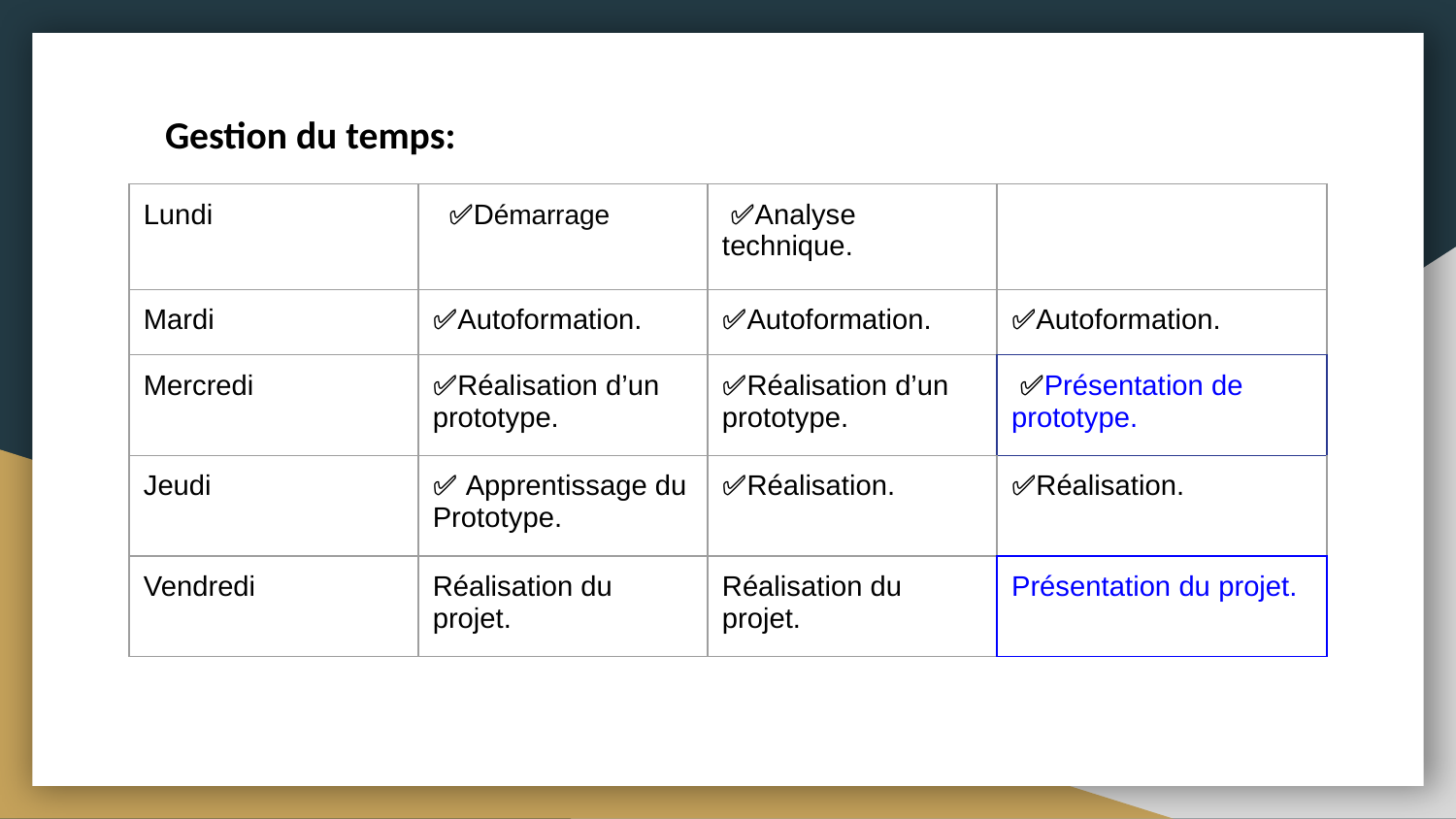

Gestion du temps:
| Lundi | ✅Démarrage | ✅Analyse technique. |  |
| --- | --- | --- | --- |
| Mardi | ✅Autoformation. | ✅Autoformation. | ✅Autoformation. |
| Mercredi | ✅Réalisation d’un prototype. | ✅Réalisation d’un prototype. | ✅Présentation de prototype. |
| Jeudi | ✅ Apprentissage du Prototype. | ✅Réalisation. | ✅Réalisation. |
| Vendredi | Réalisation du projet. | Réalisation du projet. | Présentation du projet. |